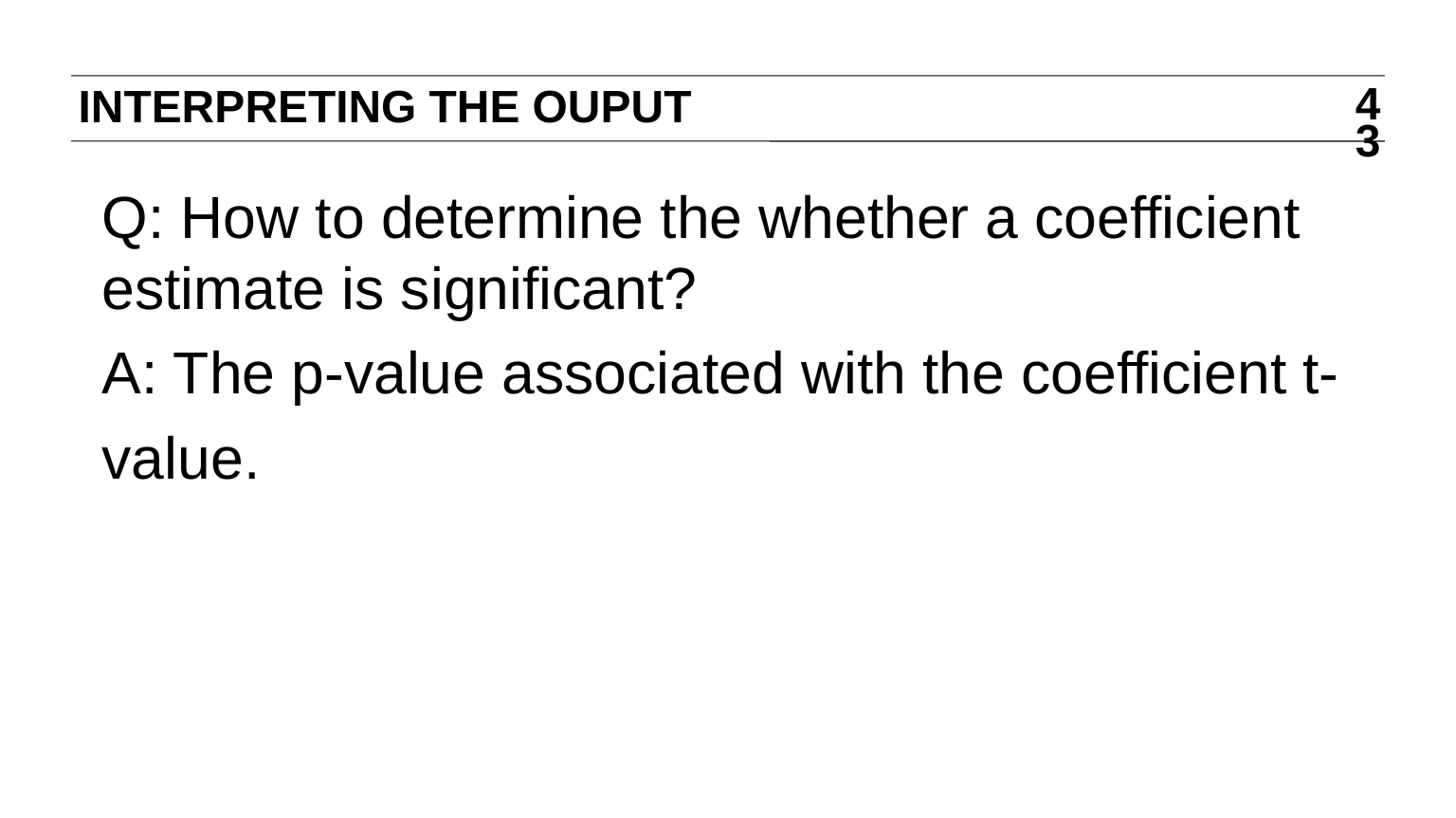

INTERPRETING THE OUPUT
43
Q: How to determine the whether a coefficient estimate is significant?
A: The p-value associated with the coefficient t-value.